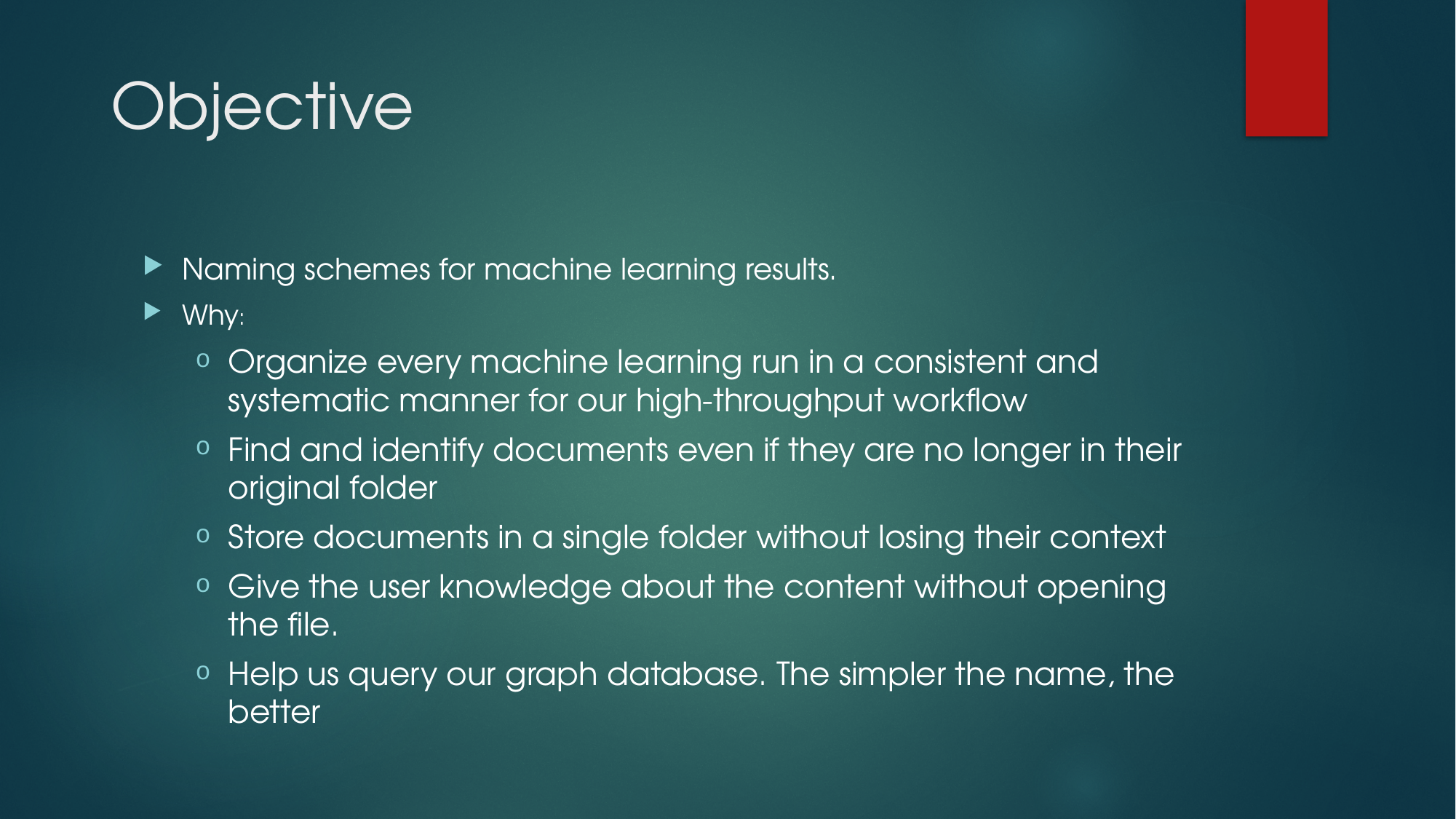

# Objective
Naming schemes for machine learning results.
Why:
Organize every machine learning run in a consistent and systematic manner for our high-throughput workflow
Find and identify documents even if they are no longer in their original folder
Store documents in a single folder without losing their context
Give the user knowledge about the content without opening the file.
Help us query our graph database. The simpler the name, the better